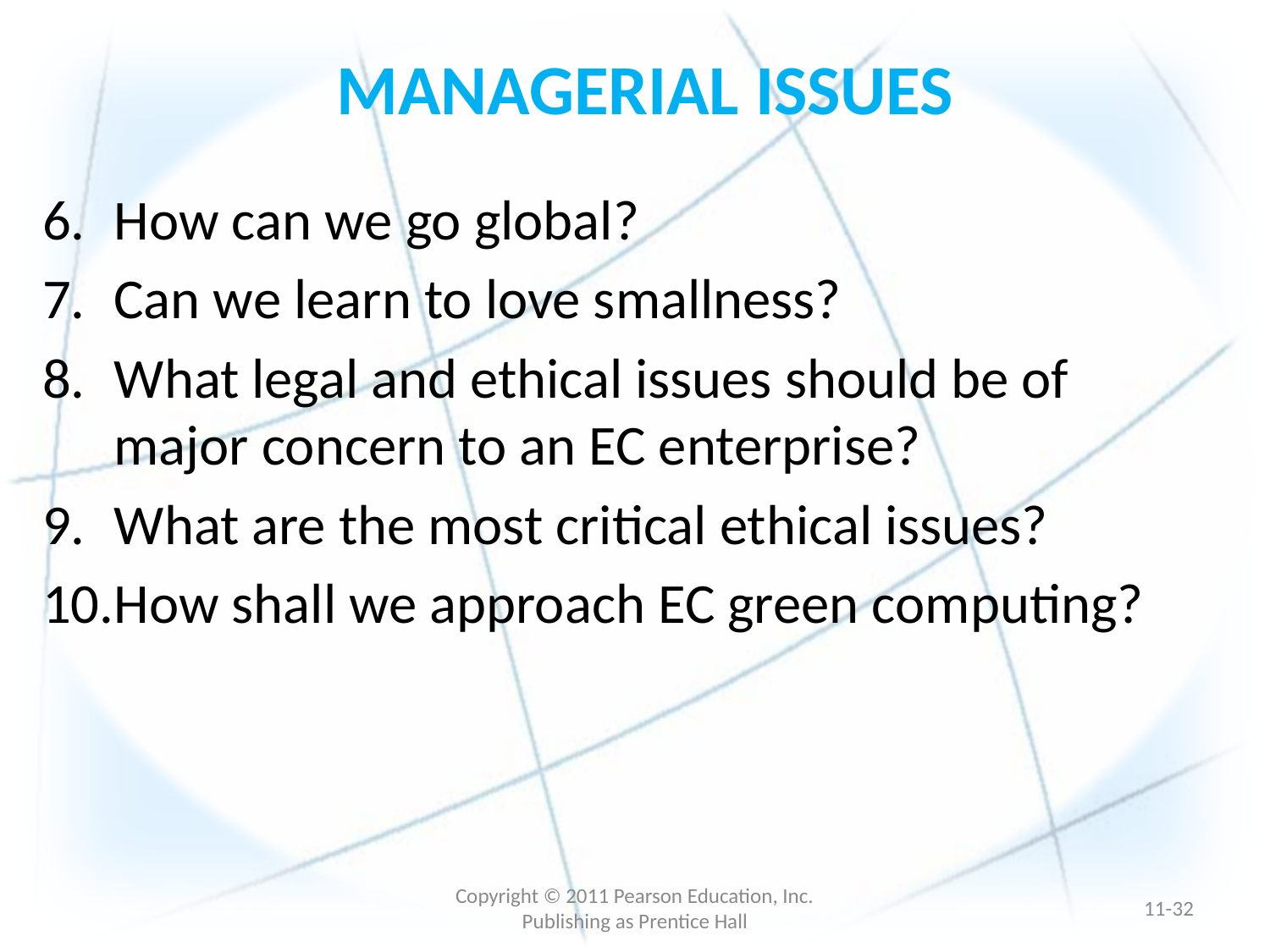

# MANAGERIAL ISSUES
How can we go global?
Can we learn to love smallness?
What legal and ethical issues should be of major concern to an EC enterprise?
What are the most critical ethical issues?
How shall we approach EC green computing?
Copyright © 2011 Pearson Education, Inc. Publishing as Prentice Hall
11-32